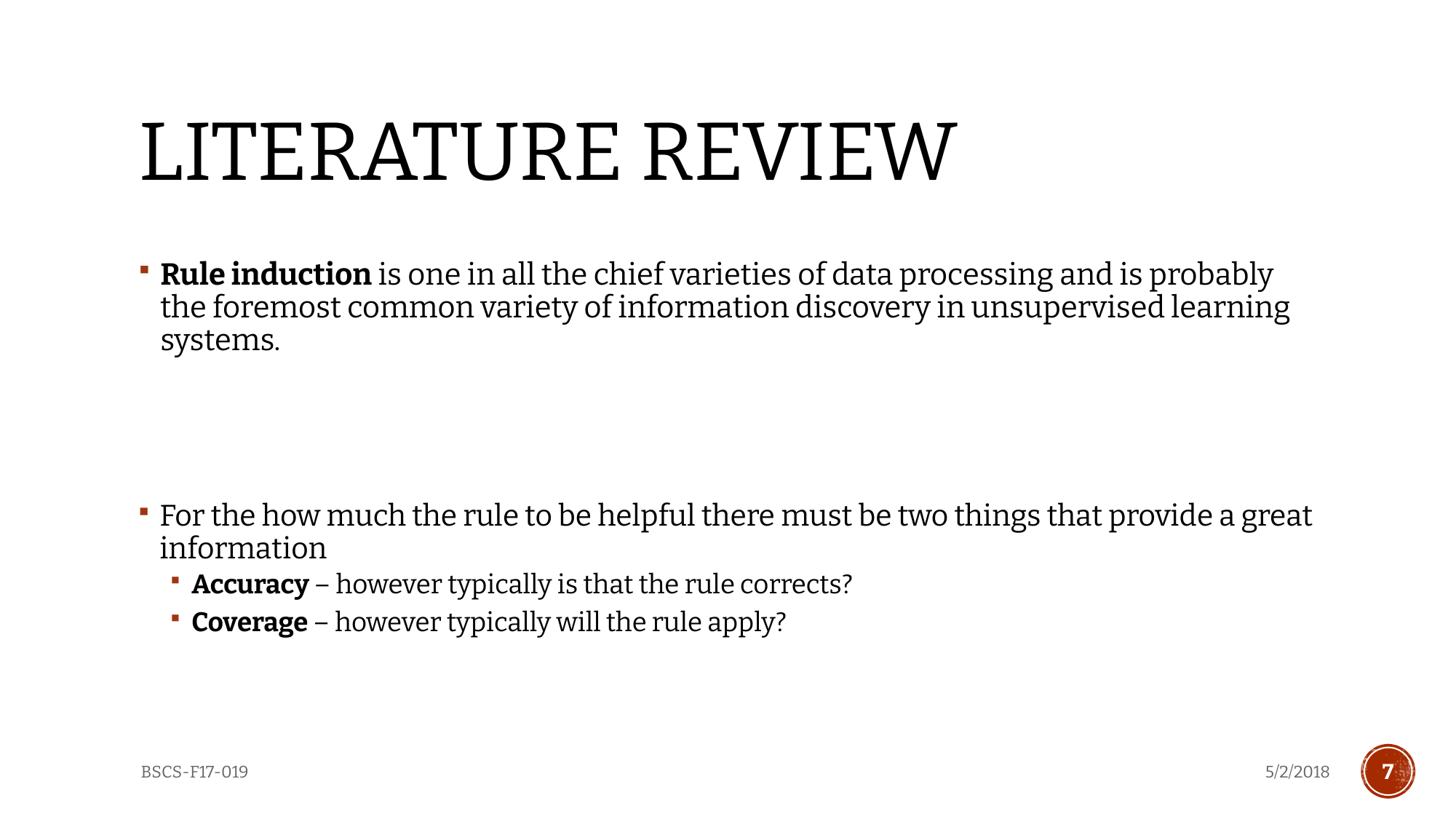

# Literature review
Rule induction is one in all the chief varieties of data processing and is probably the foremost common variety of information discovery in unsupervised learning systems.

For the how much the rule to be helpful there must be two things that provide a great information
Accuracy – however typically is that the rule corrects?
Coverage – however typically will the rule apply?

BSCS-F17-019
5/2/2018
7